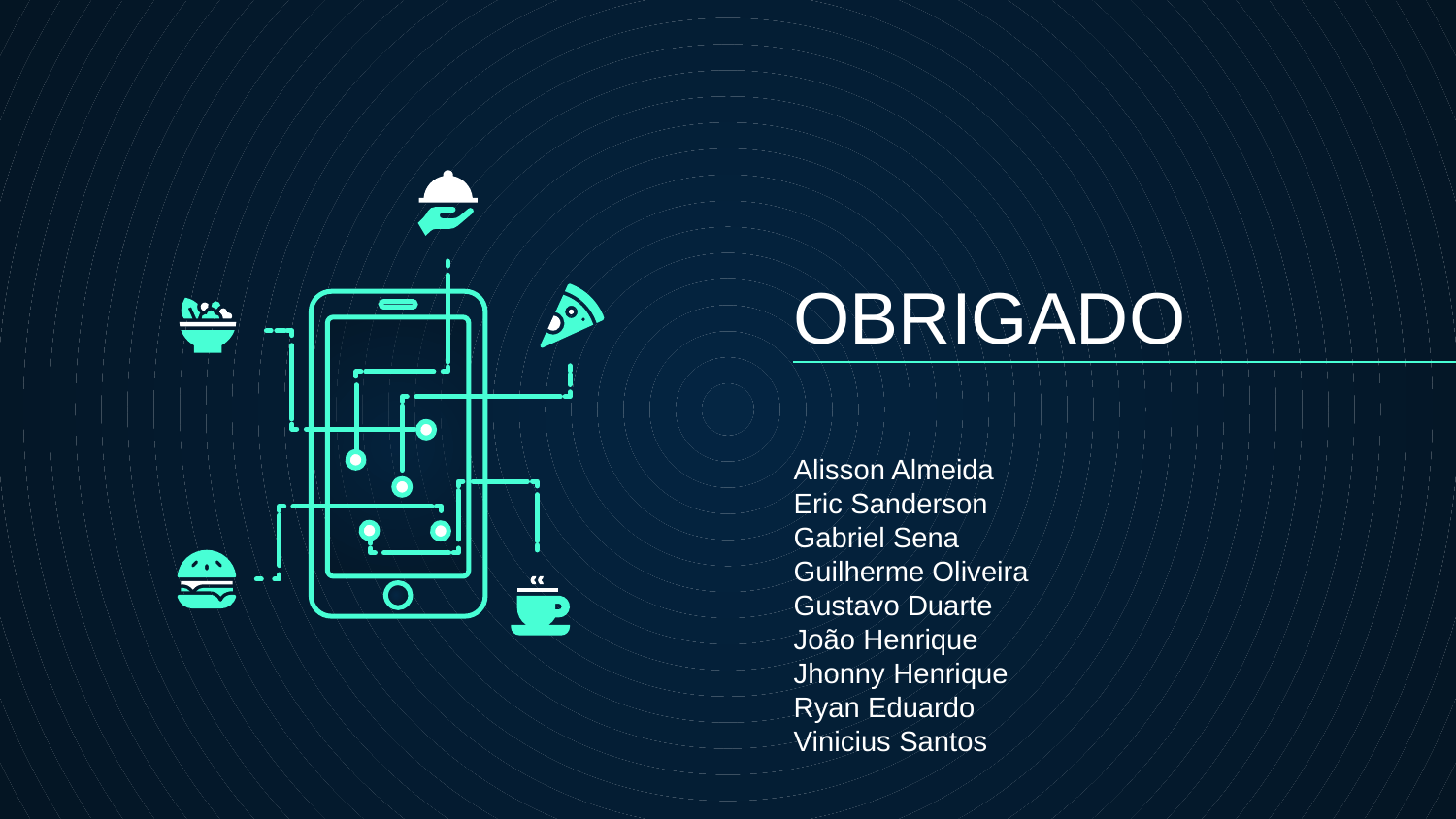

# OBRIGADO

Alisson Almeida
Eric Sanderson
Gabriel Sena
Guilherme Oliveira
Gustavo Duarte
João Henrique
Jhonny Henrique
Ryan Eduardo
Vinicius Santos